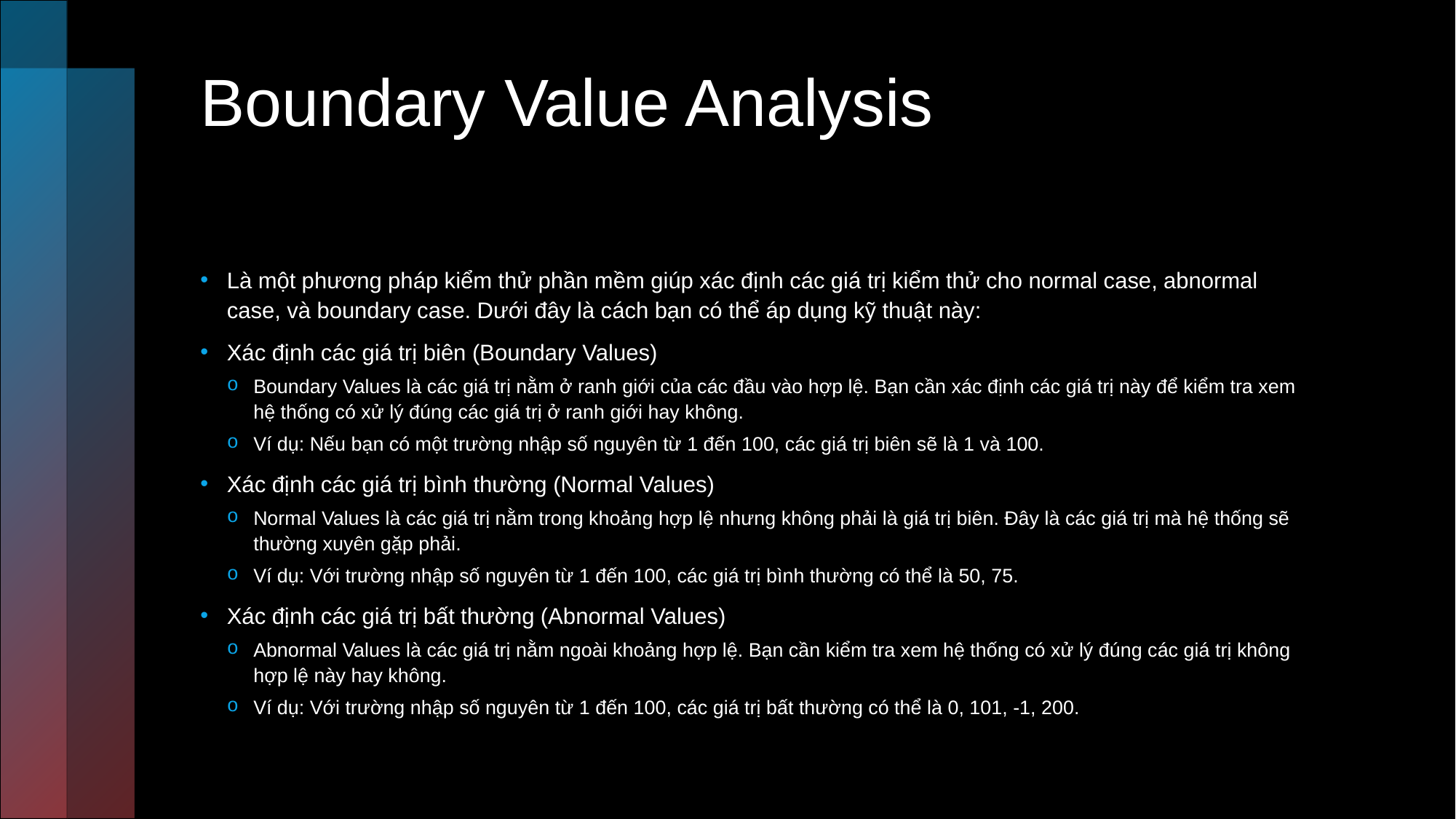

# Boundary Value Analysis
Là một phương pháp kiểm thử phần mềm giúp xác định các giá trị kiểm thử cho normal case, abnormal case, và boundary case. Dưới đây là cách bạn có thể áp dụng kỹ thuật này:
Xác định các giá trị biên (Boundary Values)
Boundary Values là các giá trị nằm ở ranh giới của các đầu vào hợp lệ. Bạn cần xác định các giá trị này để kiểm tra xem hệ thống có xử lý đúng các giá trị ở ranh giới hay không.
Ví dụ: Nếu bạn có một trường nhập số nguyên từ 1 đến 100, các giá trị biên sẽ là 1 và 100.
Xác định các giá trị bình thường (Normal Values)
Normal Values là các giá trị nằm trong khoảng hợp lệ nhưng không phải là giá trị biên. Đây là các giá trị mà hệ thống sẽ thường xuyên gặp phải.
Ví dụ: Với trường nhập số nguyên từ 1 đến 100, các giá trị bình thường có thể là 50, 75.
Xác định các giá trị bất thường (Abnormal Values)
Abnormal Values là các giá trị nằm ngoài khoảng hợp lệ. Bạn cần kiểm tra xem hệ thống có xử lý đúng các giá trị không hợp lệ này hay không.
Ví dụ: Với trường nhập số nguyên từ 1 đến 100, các giá trị bất thường có thể là 0, 101, -1, 200.